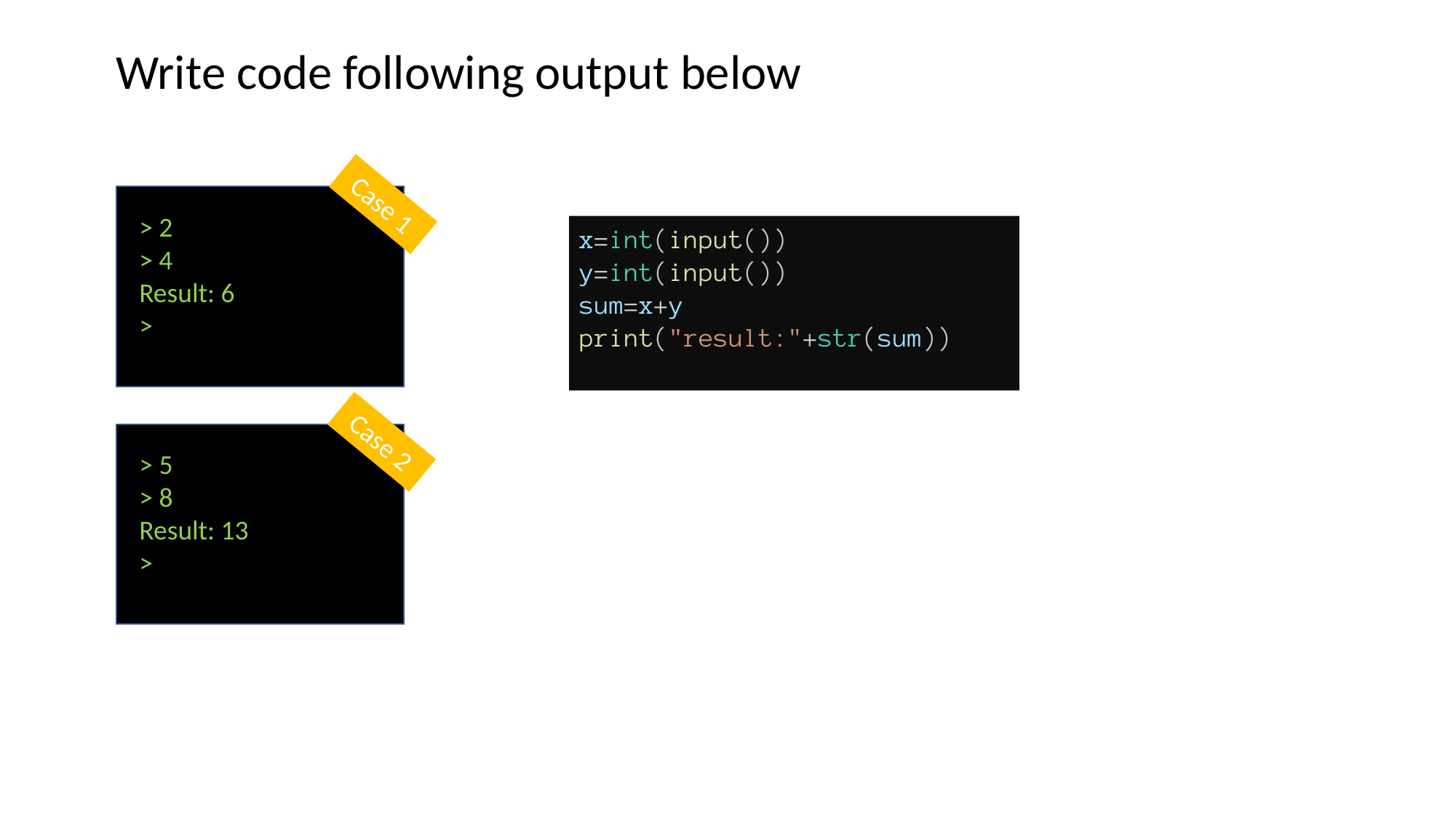

Write code following output below
Case 1

> 2
> 4
Result: 6
>
x=int(input())
y=int(input())
sum=x+y
print("result:"+str(sum))

Case 2

> 5
> 8
Result: 13
>